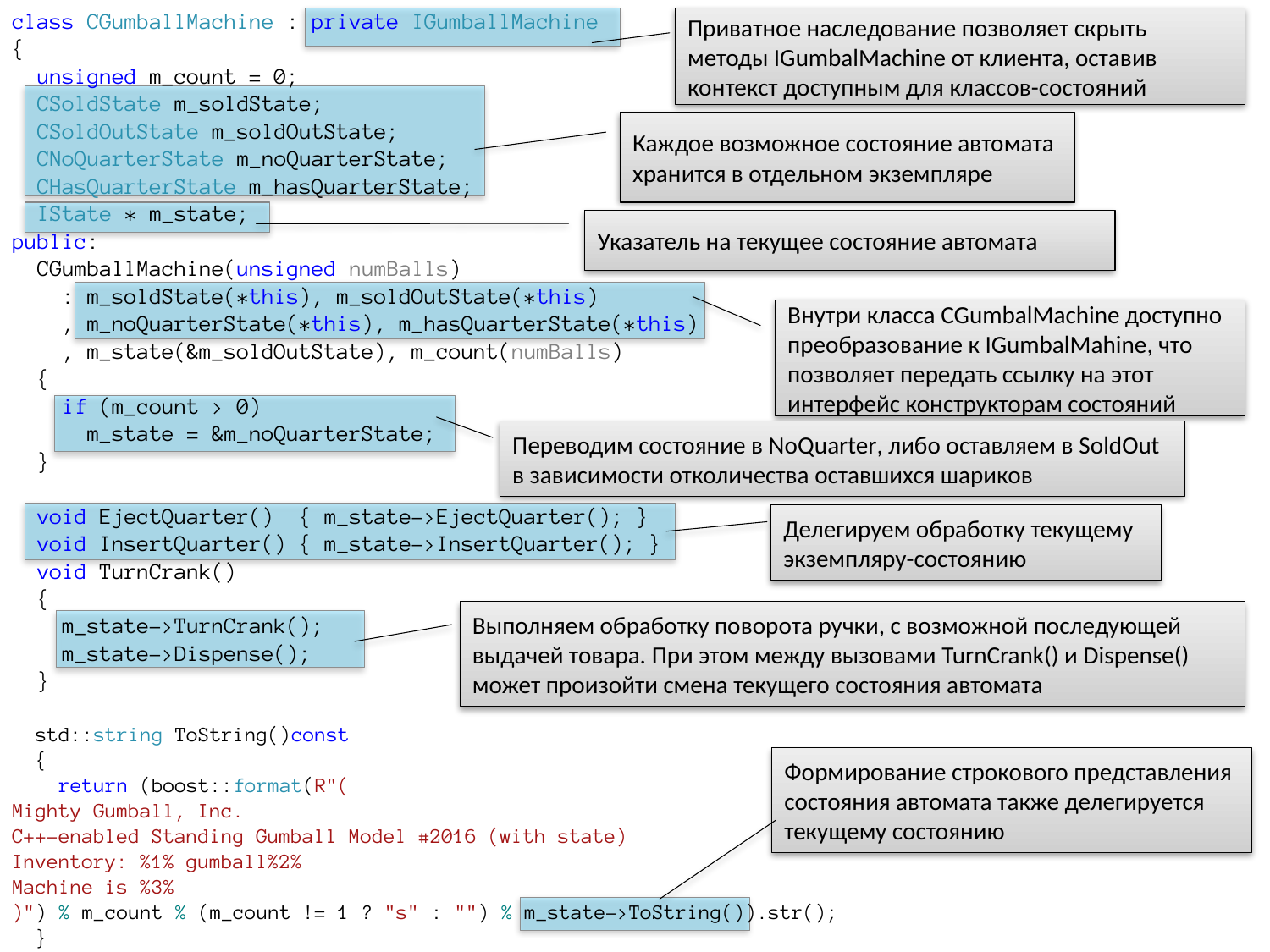

class CGumballMachine : private IGumballMachine
{
  unsigned m_count = 0;
  CSoldState m_soldState;
  CSoldOutState m_soldOutState;
  CNoQuarterState m_noQuarterState;
  CHasQuarterState m_hasQuarterState;
  IState * m_state;
public:
  CGumballMachine(unsigned numBalls)
    : m_soldState(*this), m_soldOutState(*this)
    , m_noQuarterState(*this), m_hasQuarterState(*this)
    , m_state(&m_soldOutState), m_count(numBalls)
  {
    if (m_count > 0)
      m_state = &m_noQuarterState;
  }

  void EjectQuarter()  { m_state->EjectQuarter(); }
  void InsertQuarter() { m_state->InsertQuarter(); }
  void TurnCrank()
  {
    m_state->TurnCrank();
    m_state->Dispense();
  }

  std::string ToString()const
  {
    return (boost::format(R"(
Mighty Gumball, Inc.
C++-enabled Standing Gumball Model #2016 (with state)
Inventory: %1% gumball%2%
Machine is %3%
)") % m_count % (m_count != 1 ? "s" : "") % m_state->ToString()).str();
  }
Приватное наследование позволяет скрыть методы IGumbalMachine от клиента, оставив контекст доступным для классов-состояний

Каждое возможное состояние автомата хранится в отдельном экземпляре

Указатель на текущее состояние автомата

Внутри класса CGumbalMachine доступно преобразование к IGumbalMahine, что позволяет передать ссылку на этот интерфейс конструкторам состояний

Переводим состояние в NoQuarter, либо оставляем в SoldOut в зависимости отколичества оставшихся шариков

Делегируем обработку текущему экземпляру-состоянию
Выполняем обработку поворота ручки, с возможной последующей выдачей товара. При этом между вызовами TurnCrank() и Dispense() может произойти смена текущего состояния автомата

Формирование строкового представления состояния автомата также делегируется текущему состоянию